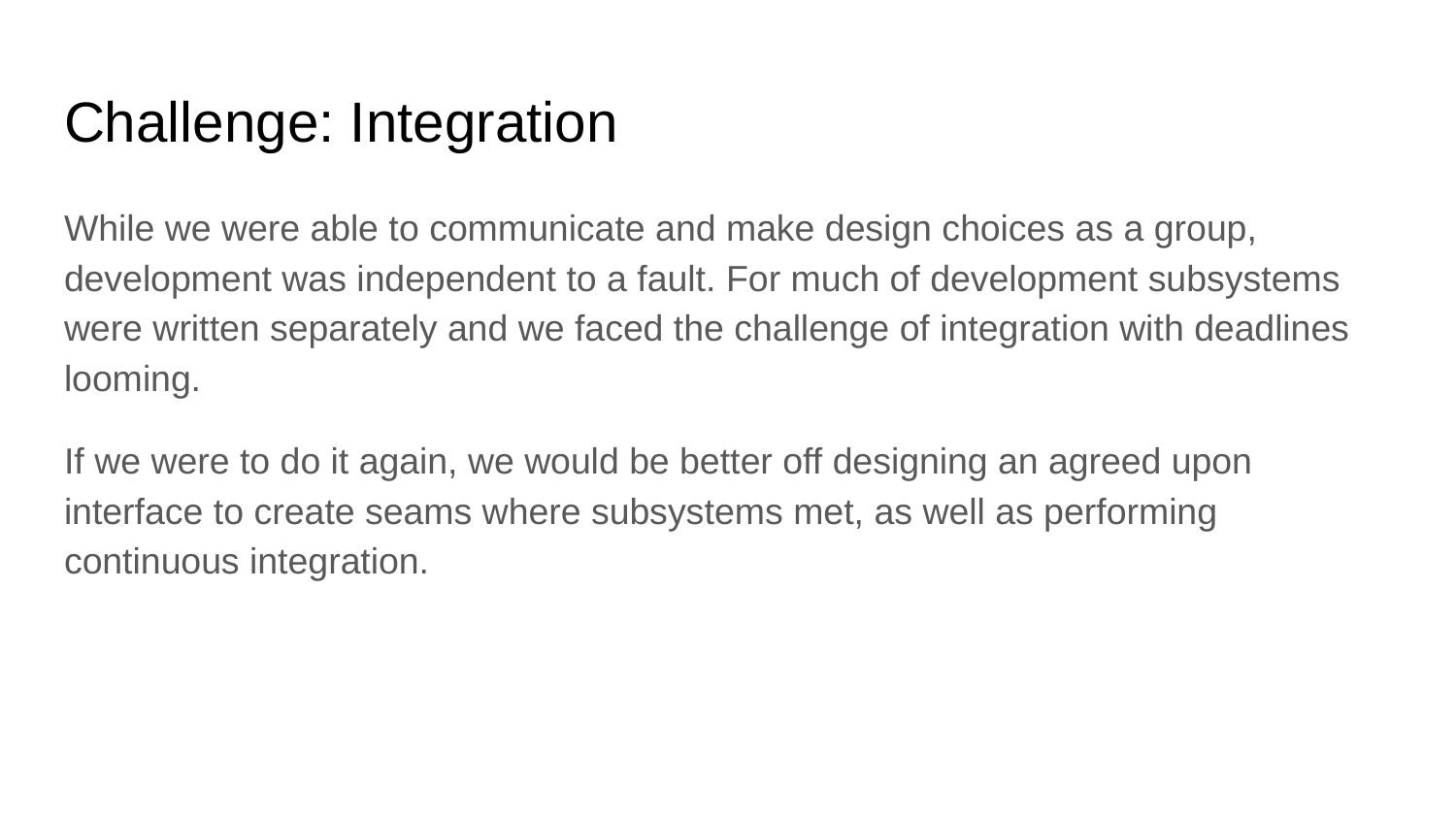

# Challenge: Integration
While we were able to communicate and make design choices as a group, development was independent to a fault. For much of development subsystems were written separately and we faced the challenge of integration with deadlines looming.
If we were to do it again, we would be better off designing an agreed upon interface to create seams where subsystems met, as well as performing continuous integration.